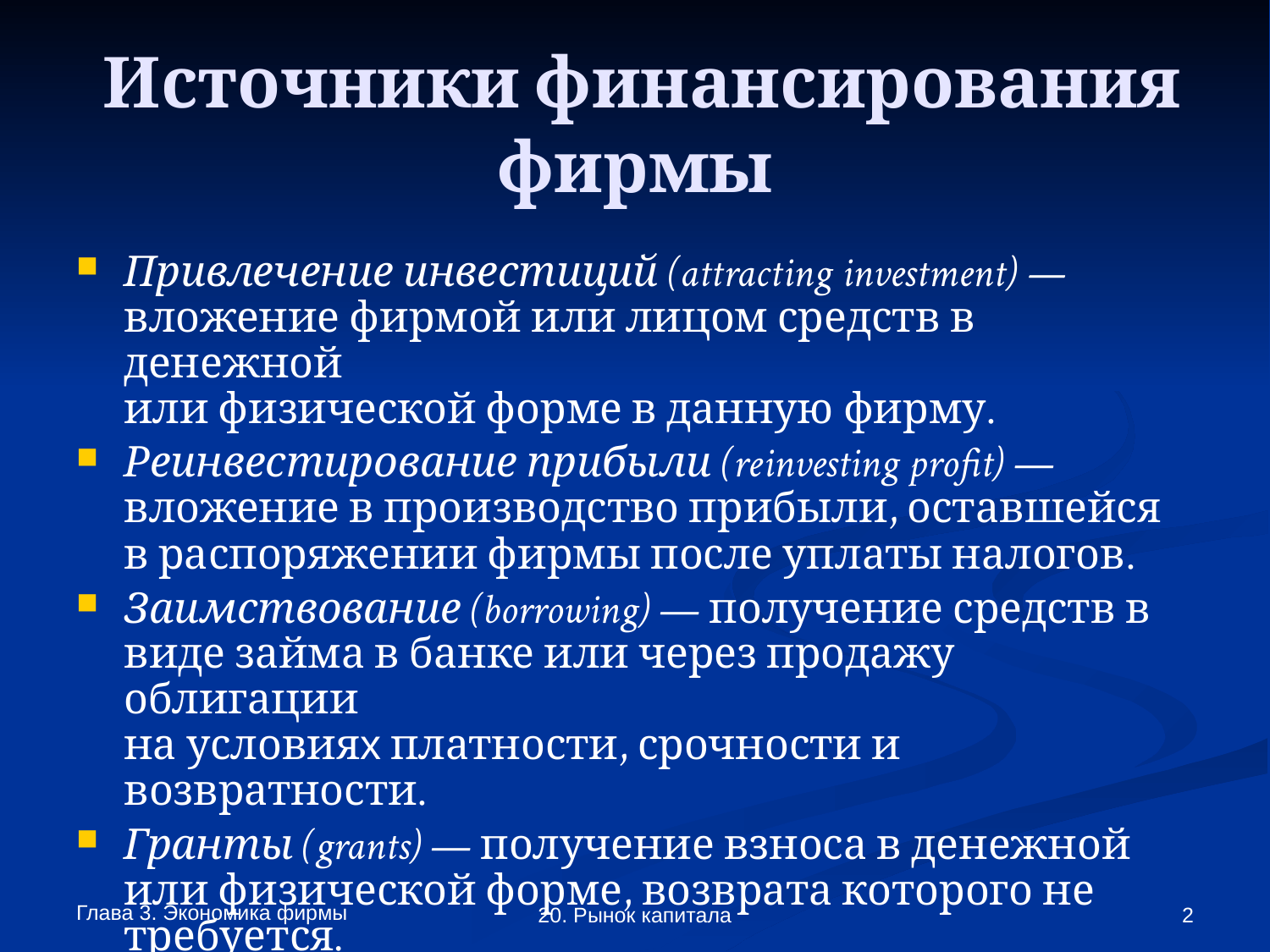

# Источники финансирования фирмы
Привлечение инвестиций (attracting investment) —вложение фирмой или лицом средств в денежной
или физической форме в данную фирму.
Реинвестирование прибыли (reinvesting profit) — вложение в производство прибыли, оставшейся
в распоряжении фирмы после уплаты налогов.
Заимствование (borrowing) — получение средств в виде займа в банке или через продажу облигации
на условиях платности, срочности и возвратности.
Гранты (grants) — получение взноса в денежной или физической форме, возврата которого не требуется.
Глава 3. Экономика фирмы
20. Рынок капитала
2